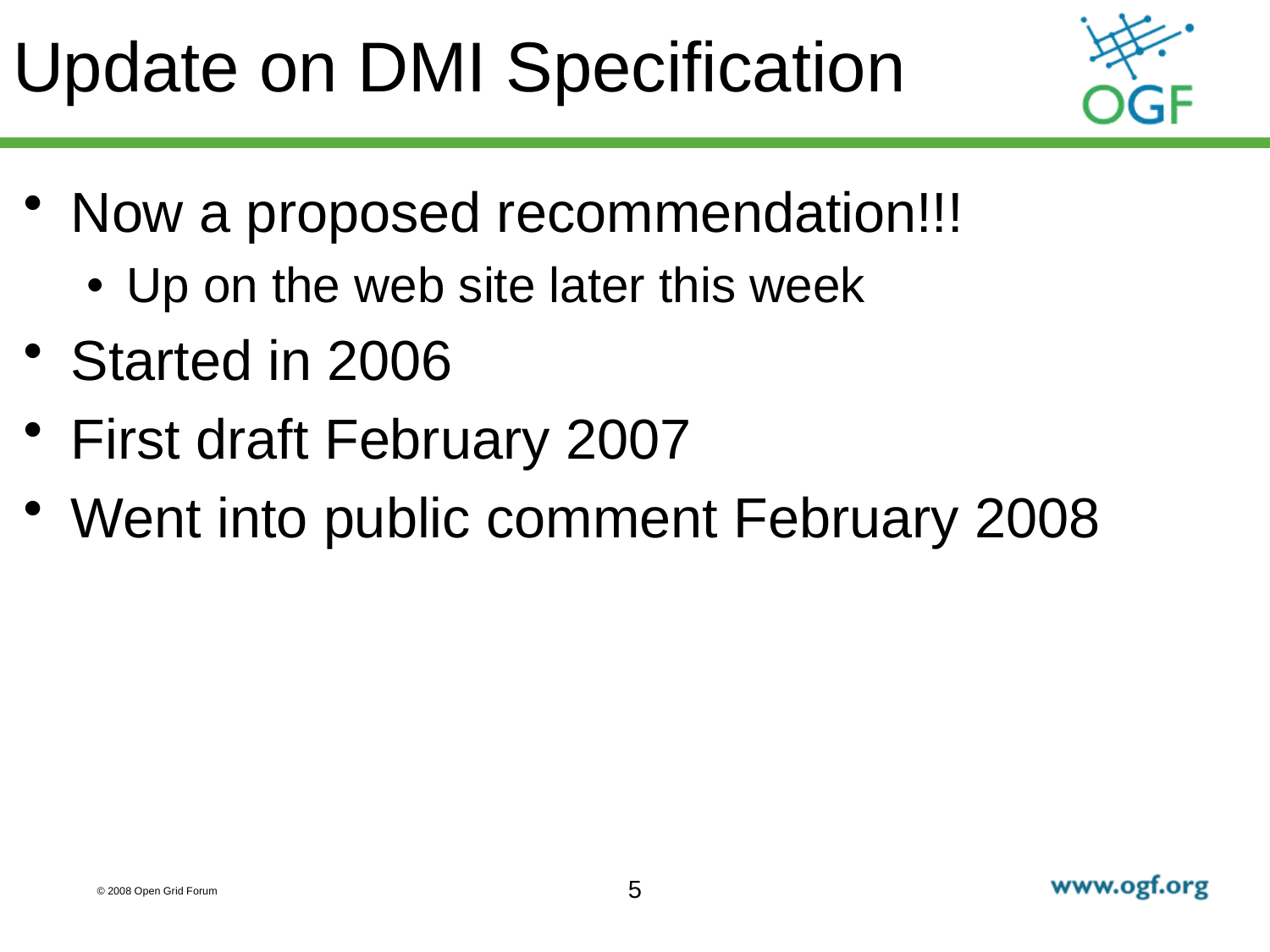

# Update on DMI Specification
Now a proposed recommendation!!!
Up on the web site later this week
Started in 2006
First draft February 2007
Went into public comment February 2008

5